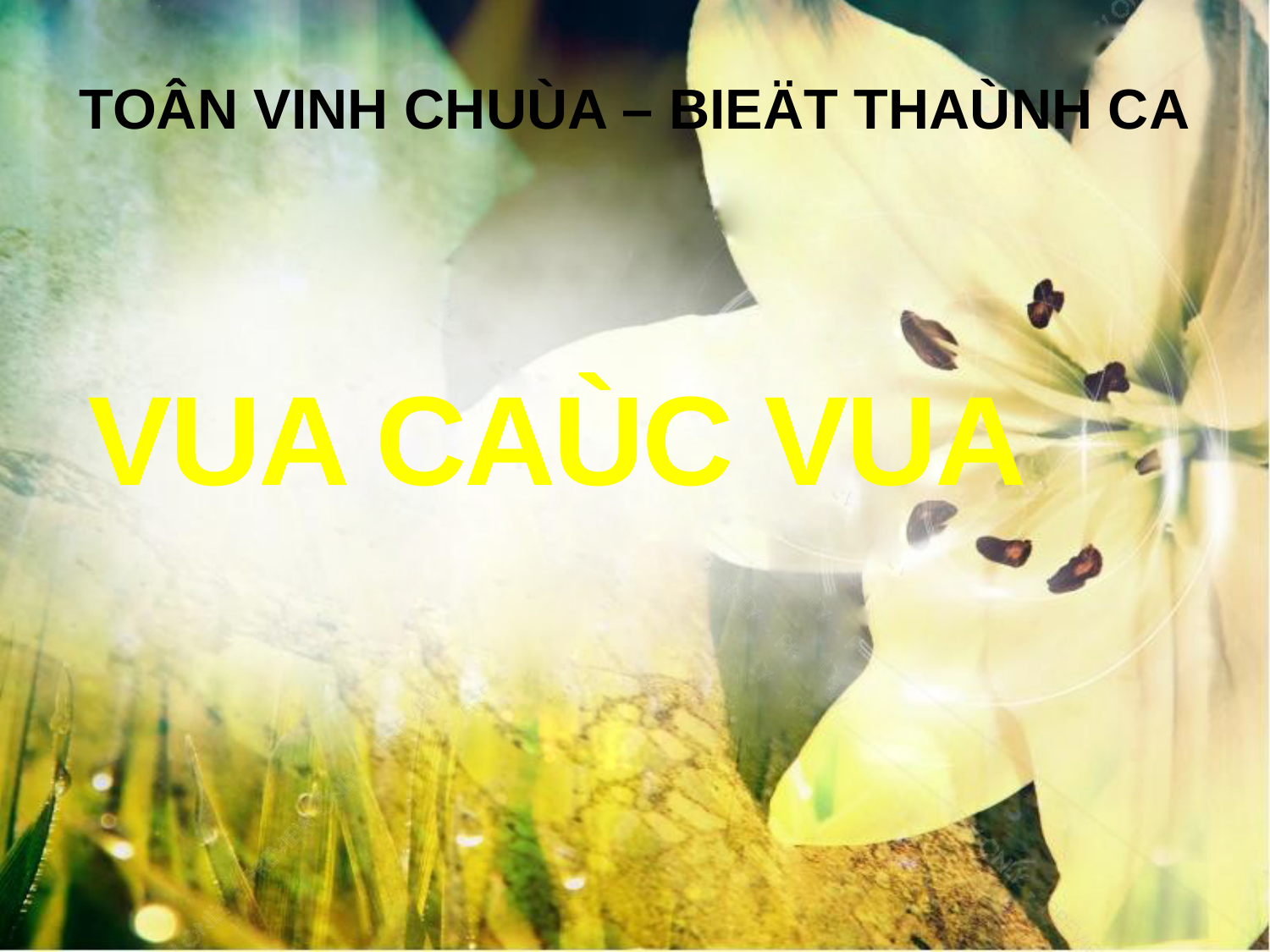

TOÂN VINH CHUÙA – BIEÄT THAÙNH CA
VUA CAÙC VUA